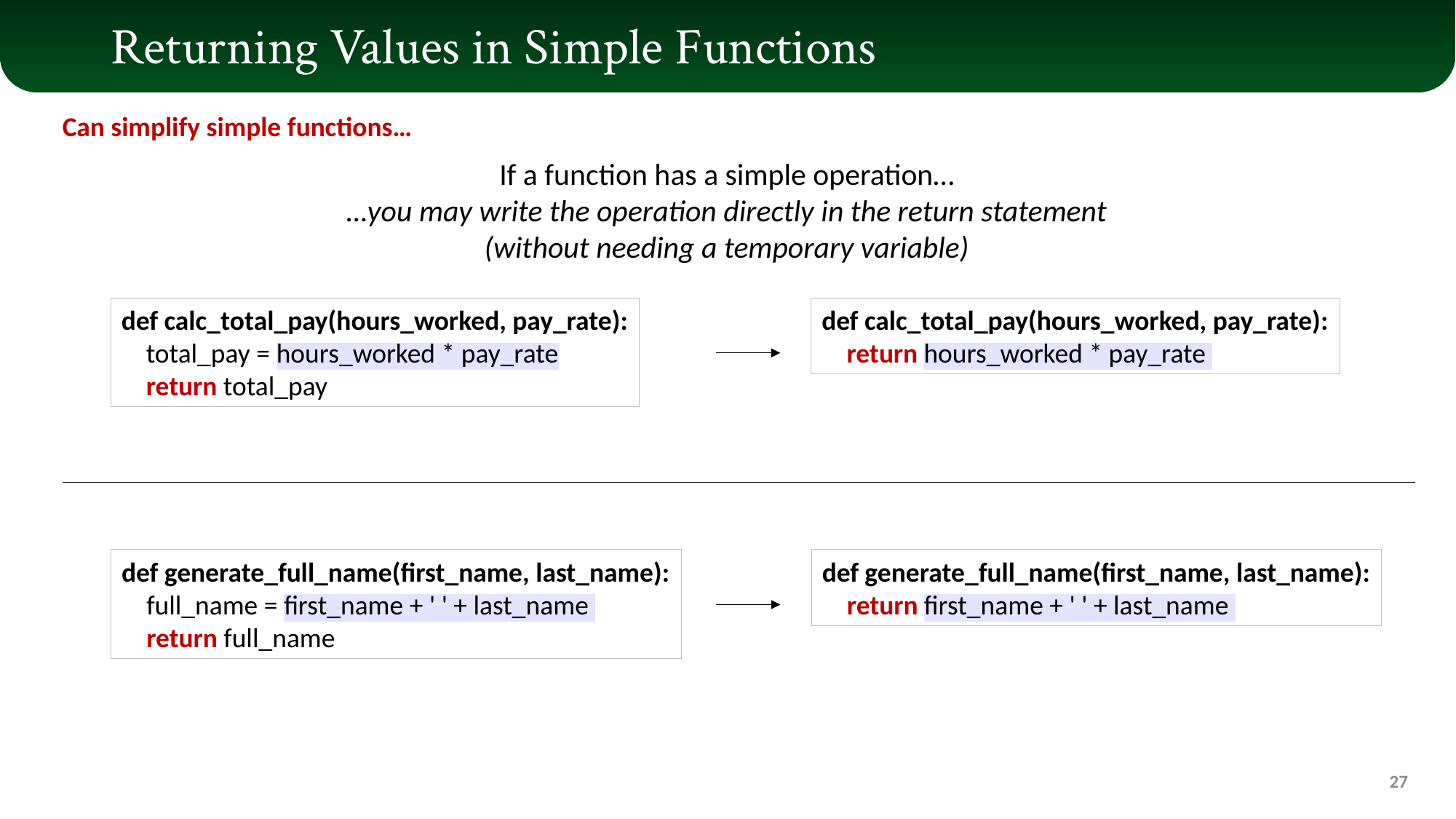

# Returning Values in Simple Functions
Can simplify simple functions…
If a function has a simple operation…
…you may write the operation directly in the return statement (without needing a temporary variable)
def calc_total_pay(hours_worked, pay_rate):
    total_pay = hours_worked * pay_rate
    return total_pay
def calc_total_pay(hours_worked, pay_rate):
    return hours_worked * pay_rate
def generate_full_name(first_name, last_name):
    full_name = first_name + ' ' + last_name
    return full_name
def generate_full_name(first_name, last_name):
    return first_name + ' ' + last_name
27